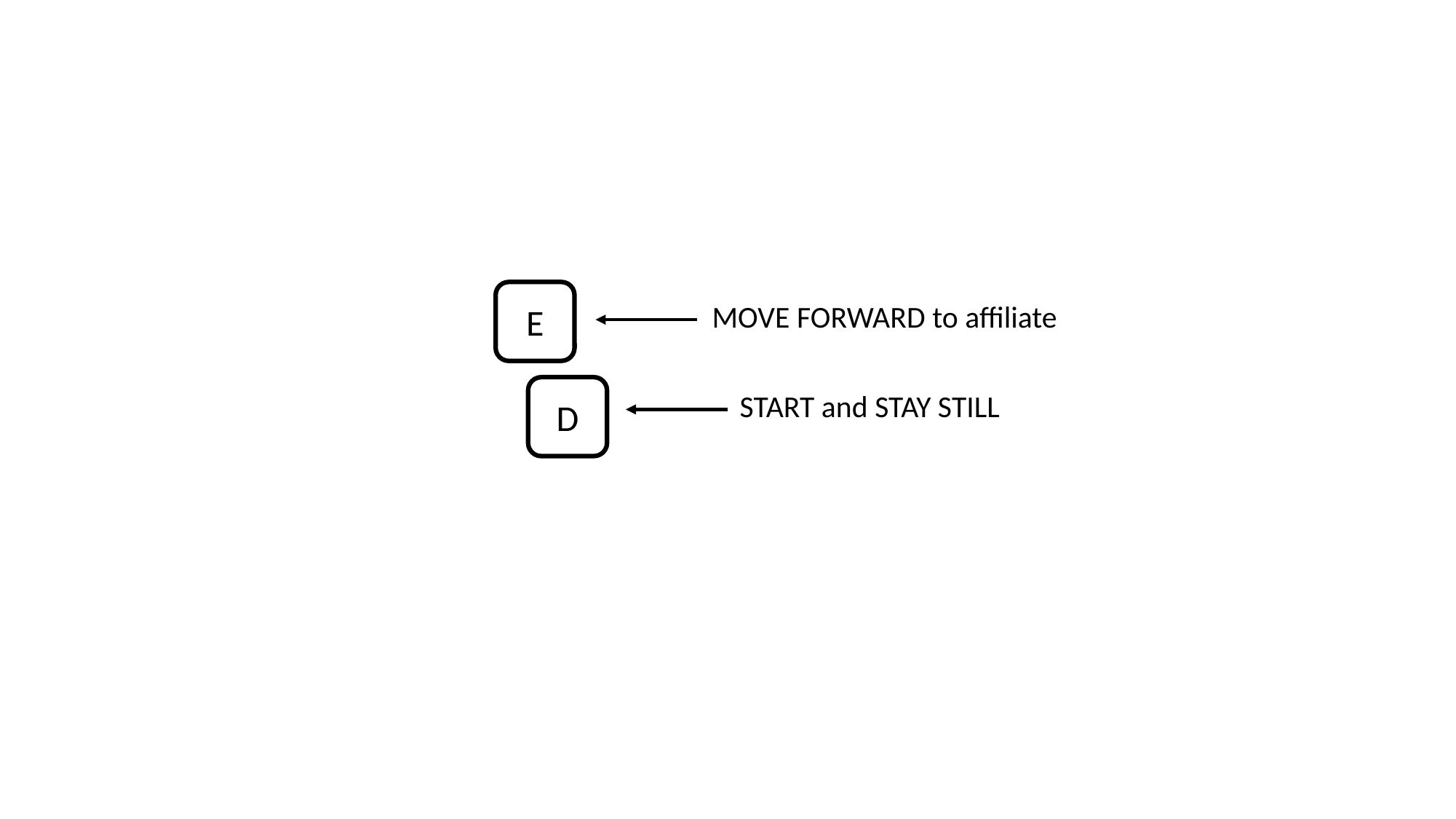

E
MOVE FORWARD to affiliate
D
START and STAY STILL